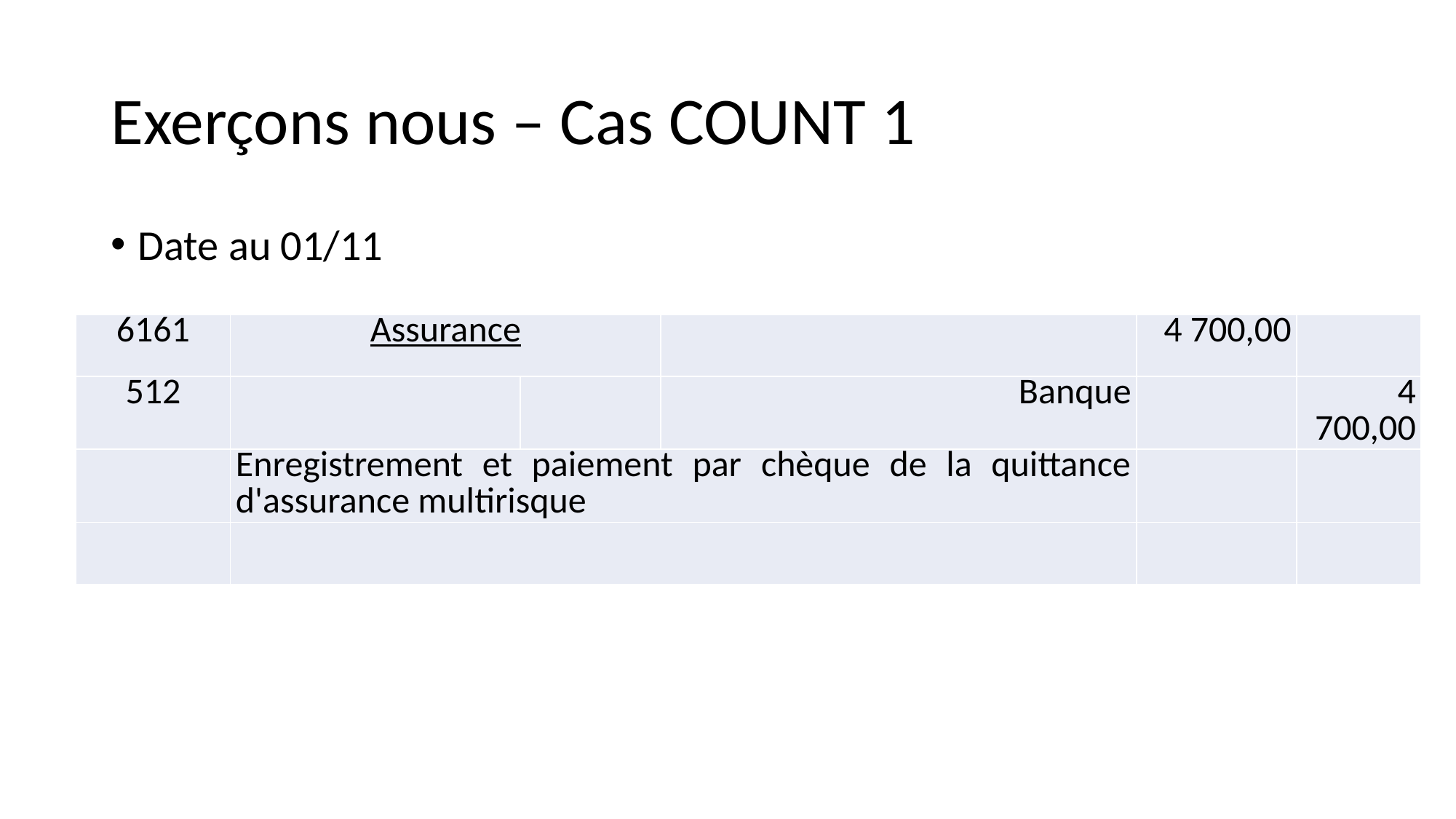

# Exerçons nous – Cas COUNT 1
Date au 01/11
| 6161 | Assurance |  |  | 4 700,00 |  |
| --- | --- | --- | --- | --- | --- |
| 512 |  |  | Banque |  | 4 700,00 |
|  | Enregistrement et paiement par chèque de la quittance d'assurance multirisque |  |  |  |  |
|  |  |  |  |  |  |